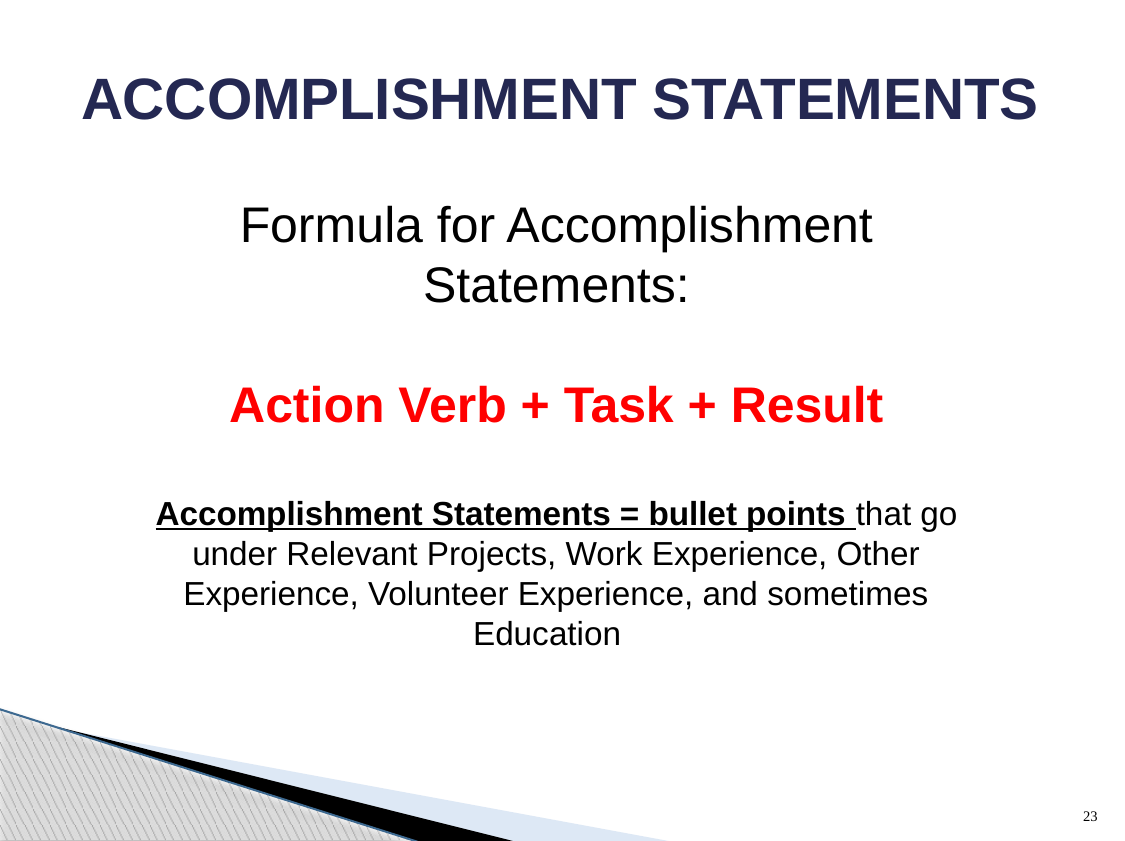

ACCOMPLISHMENT STATEMENTS
Formula for Accomplishment Statements:

Action Verb + Task + Result

Accomplishment Statements = bullet points that go under Relevant Projects, Work Experience, Other Experience, Volunteer Experience, and sometimes Education

23